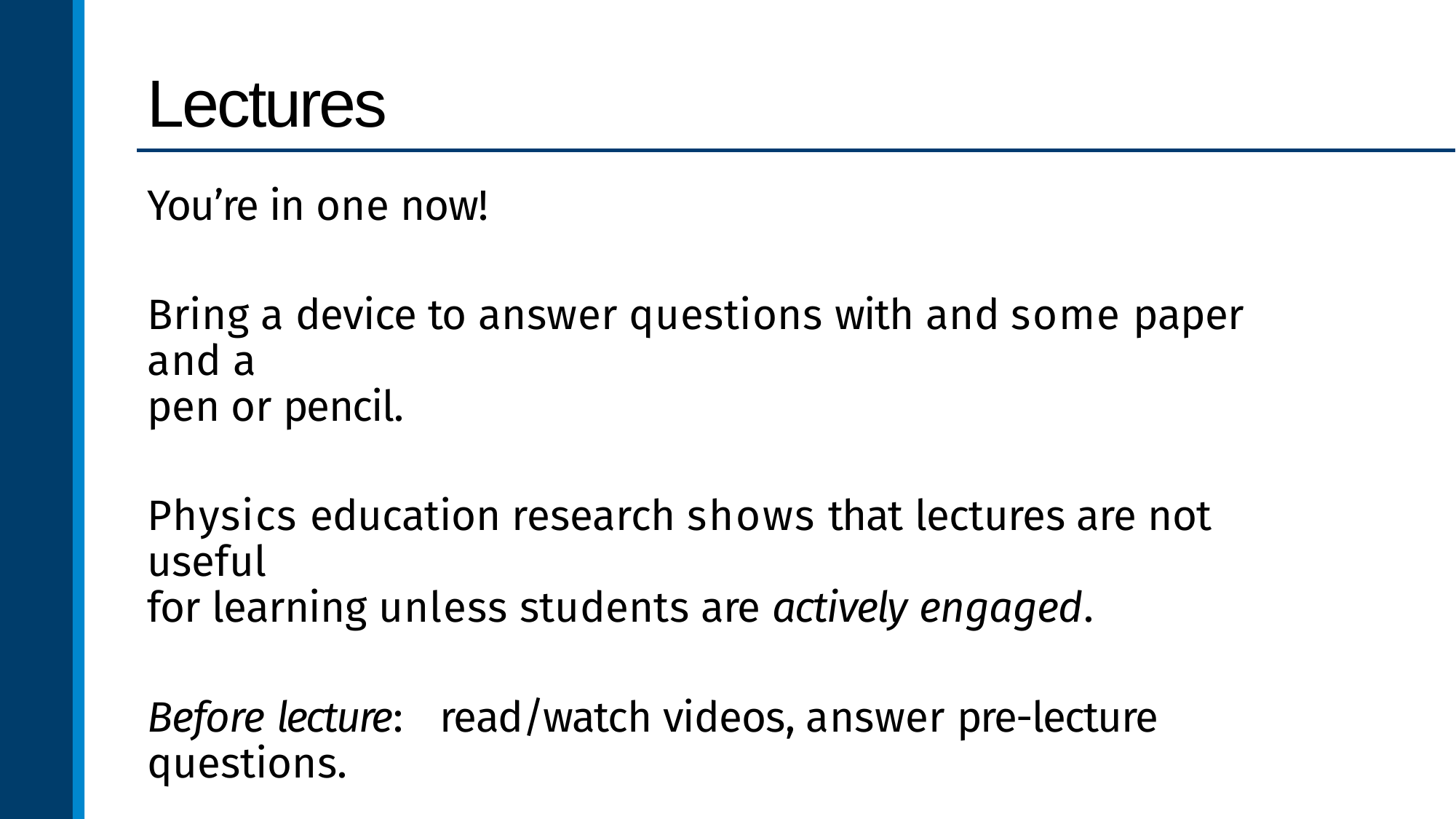

# Lectures
You’re in one now!

Bring a device to answer questions with and some paper and a
pen or pencil.

Physics education research shows that lectures are not useful
for learning unless students are actively engaged.

Before lecture:	read/watch videos, answer pre-lecture
questions.